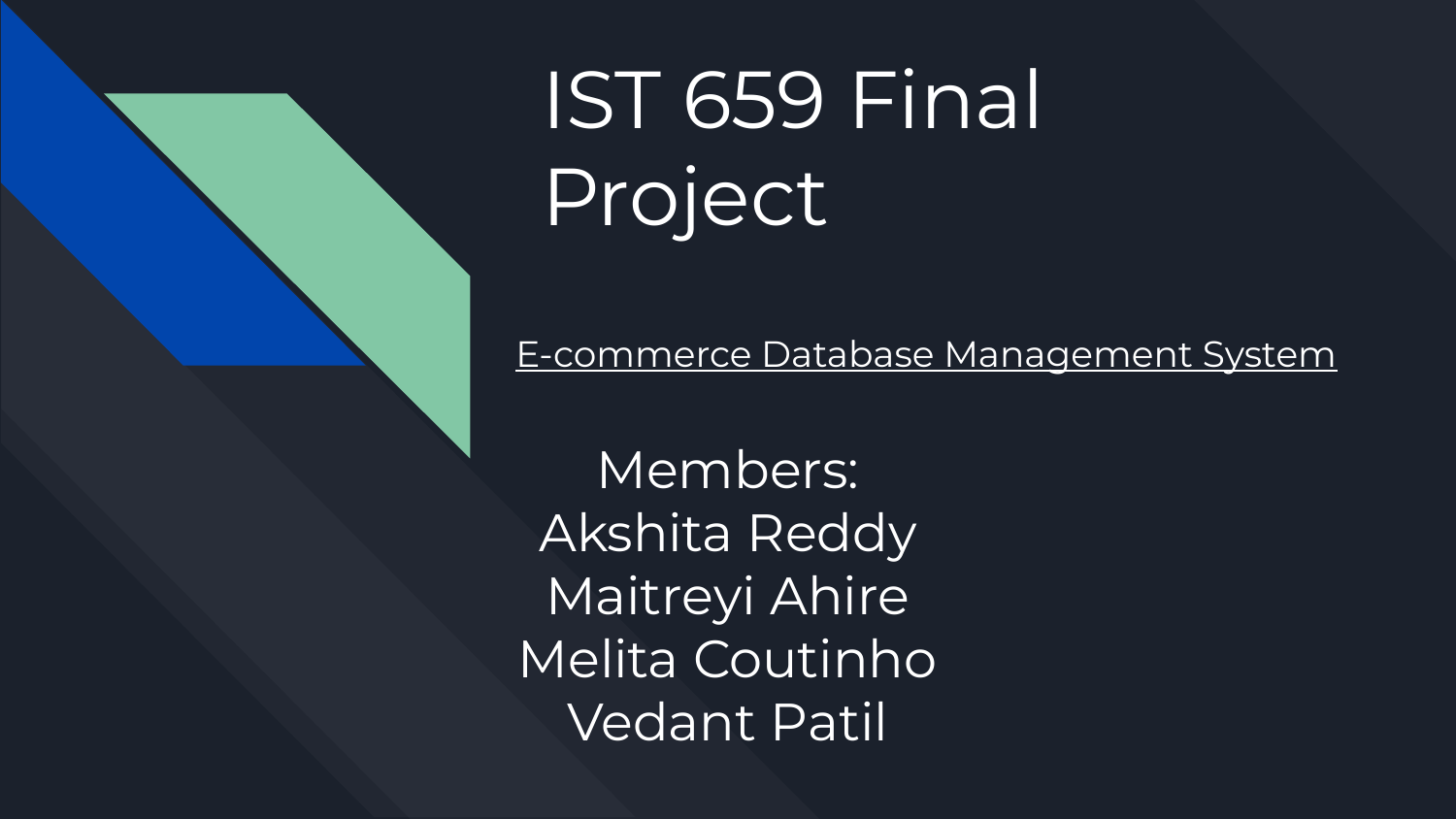

# IST 659 Final Project
E-commerce Database Management System
Members:
Akshita Reddy
Maitreyi Ahire
Melita Coutinho
Vedant Patil